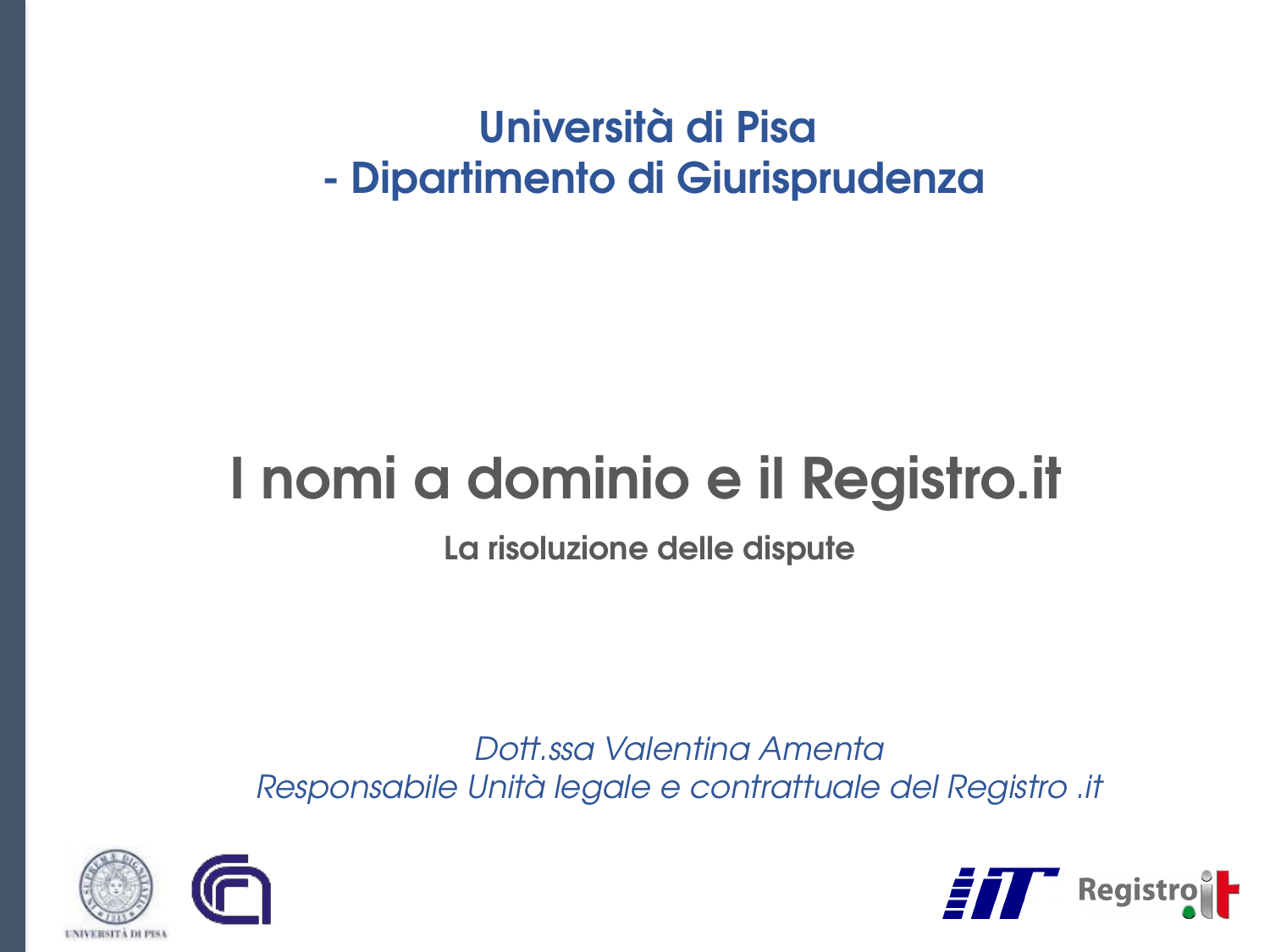

# Università di Pisa - Dipartimento di Giurisprudenza

 I nomi a dominio e il Registro.it
La risoluzione delle dispute
Dott.ssa Valentina Amenta
Responsabile Unità legale e contrattuale del Registro .it